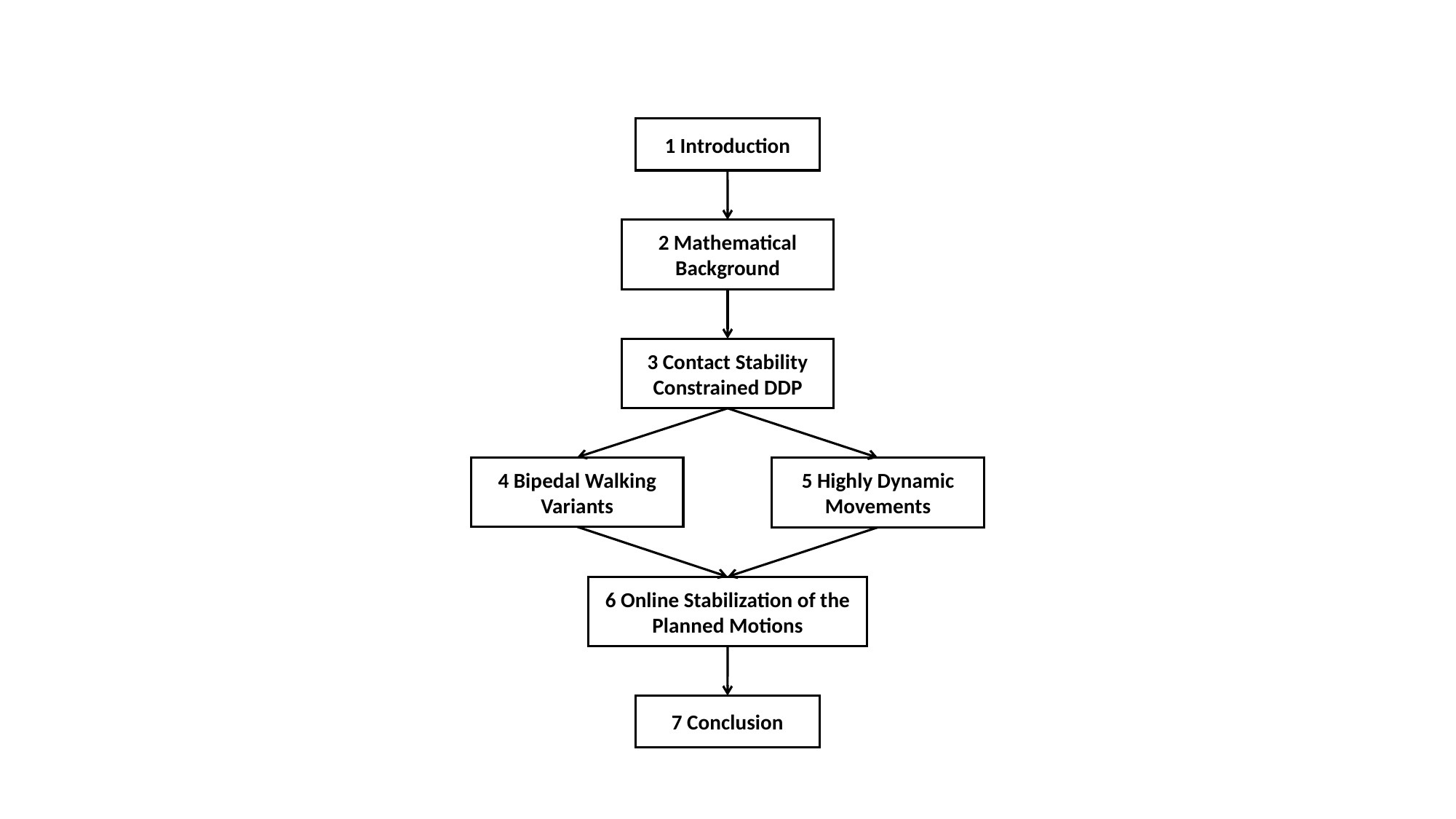

1 Introduction
2 Mathematical Background
3 Contact Stability Constrained DDP
4 Bipedal Walking Variants
5 Highly Dynamic Movements
6 Online Stabilization of the Planned Motions
7 Conclusion